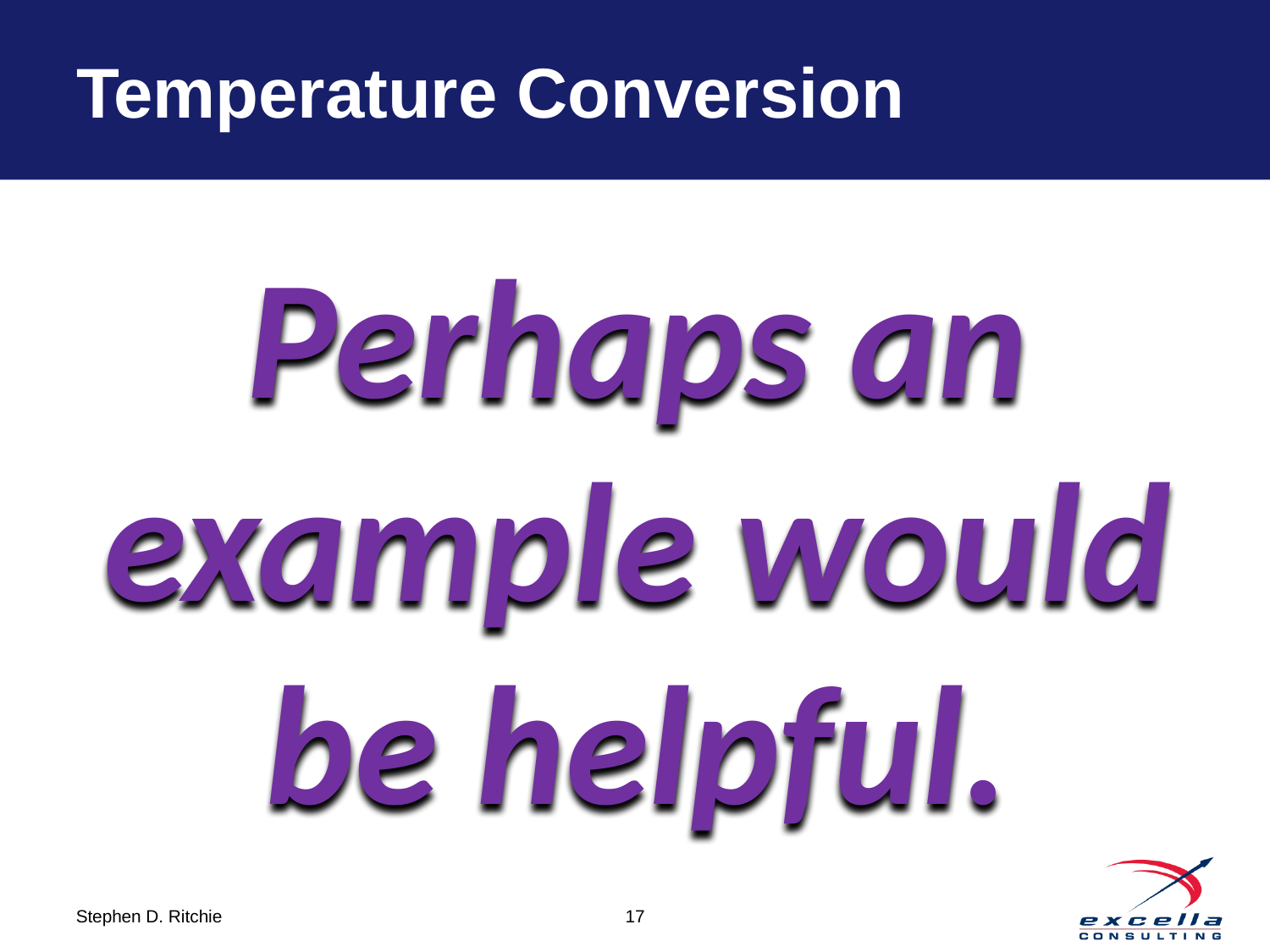

# Temperature Conversion
Perhaps an example would be helpful.
17